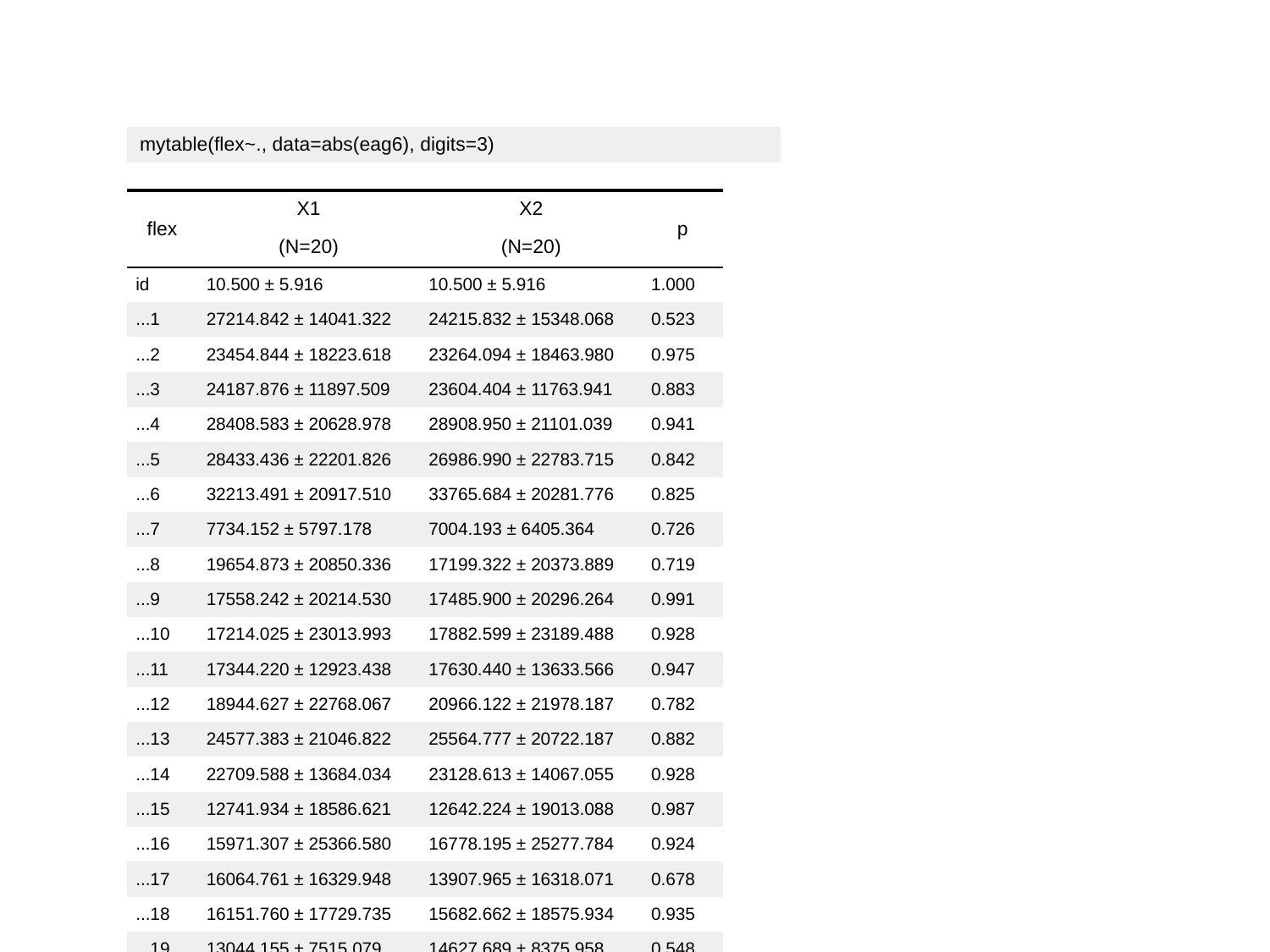

|  | mytable(flex~., data=abs(eag6), digits=3) |
| --- | --- |
| flex | X1 | X2 | p |
| --- | --- | --- | --- |
| flex | (N=20) | (N=20) | p |
| id | 10.500 ± 5.916 | 10.500 ± 5.916 | 1.000 |
| ...1 | 27214.842 ± 14041.322 | 24215.832 ± 15348.068 | 0.523 |
| ...2 | 23454.844 ± 18223.618 | 23264.094 ± 18463.980 | 0.975 |
| ...3 | 24187.876 ± 11897.509 | 23604.404 ± 11763.941 | 0.883 |
| ...4 | 28408.583 ± 20628.978 | 28908.950 ± 21101.039 | 0.941 |
| ...5 | 28433.436 ± 22201.826 | 26986.990 ± 22783.715 | 0.842 |
| ...6 | 32213.491 ± 20917.510 | 33765.684 ± 20281.776 | 0.825 |
| ...7 | 7734.152 ± 5797.178 | 7004.193 ± 6405.364 | 0.726 |
| ...8 | 19654.873 ± 20850.336 | 17199.322 ± 20373.889 | 0.719 |
| ...9 | 17558.242 ± 20214.530 | 17485.900 ± 20296.264 | 0.991 |
| ...10 | 17214.025 ± 23013.993 | 17882.599 ± 23189.488 | 0.928 |
| ...11 | 17344.220 ± 12923.438 | 17630.440 ± 13633.566 | 0.947 |
| ...12 | 18944.627 ± 22768.067 | 20966.122 ± 21978.187 | 0.782 |
| ...13 | 24577.383 ± 21046.822 | 25564.777 ± 20722.187 | 0.882 |
| ...14 | 22709.588 ± 13684.034 | 23128.613 ± 14067.055 | 0.928 |
| ...15 | 12741.934 ± 18586.621 | 12642.224 ± 19013.088 | 0.987 |
| ...16 | 15971.307 ± 25366.580 | 16778.195 ± 25277.784 | 0.924 |
| ...17 | 16064.761 ± 16329.948 | 13907.965 ± 16318.071 | 0.678 |
| ...18 | 16151.760 ± 17729.735 | 15682.662 ± 18575.934 | 0.935 |
| ...19 | 13044.155 ± 7515.079 | 14627.689 ± 8375.958 | 0.548 |
| ...20 | 17804.727 ± 20471.554 | 17115.712 ± 21159.981 | 0.921 |
| ...21 | 22837.699 ± 19725.078 | 23871.446 ± 19717.985 | 0.869 |
| ...22 | 23657.356 ± 18072.627 | 23654.251 ± 17623.628 | 1.000 |
| ...23 | 14640.624 ± 12637.670 | 13392.257 ± 12211.042 | 0.756 |
| ...24 | 17456.976 ± 20022.451 | 16073.460 ± 20380.879 | 0.838 |